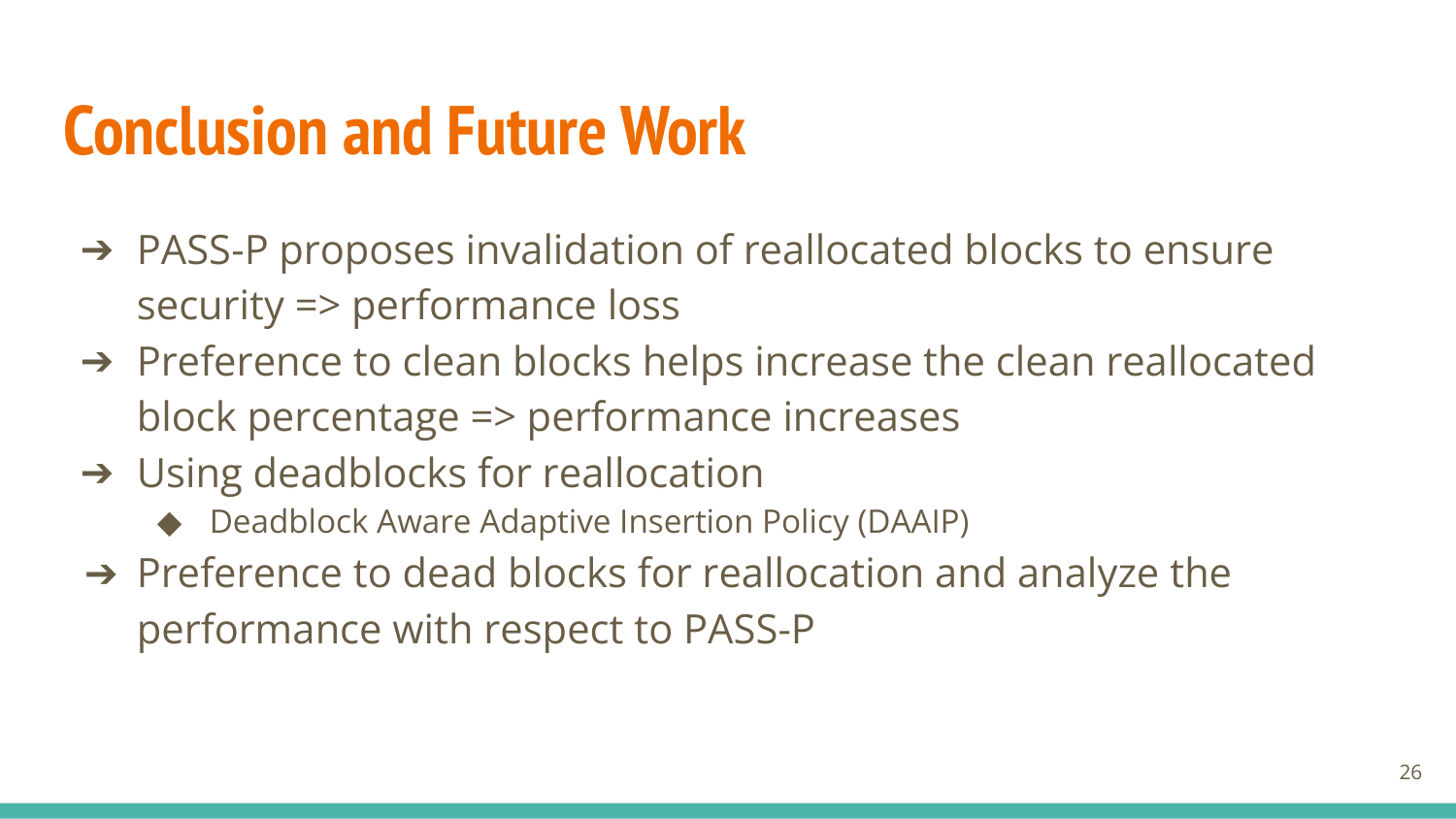

Conclusion and Future Work
PASS-P proposes invalidation of reallocated blocks to ensure security => performance loss
Preference to clean blocks helps increase the clean reallocated block percentage => performance increases
Using deadblocks for reallocation
Deadblock Aware Adaptive Insertion Policy (DAAIP)
Preference to dead blocks for reallocation and analyze the performance with respect to PASS-P
26